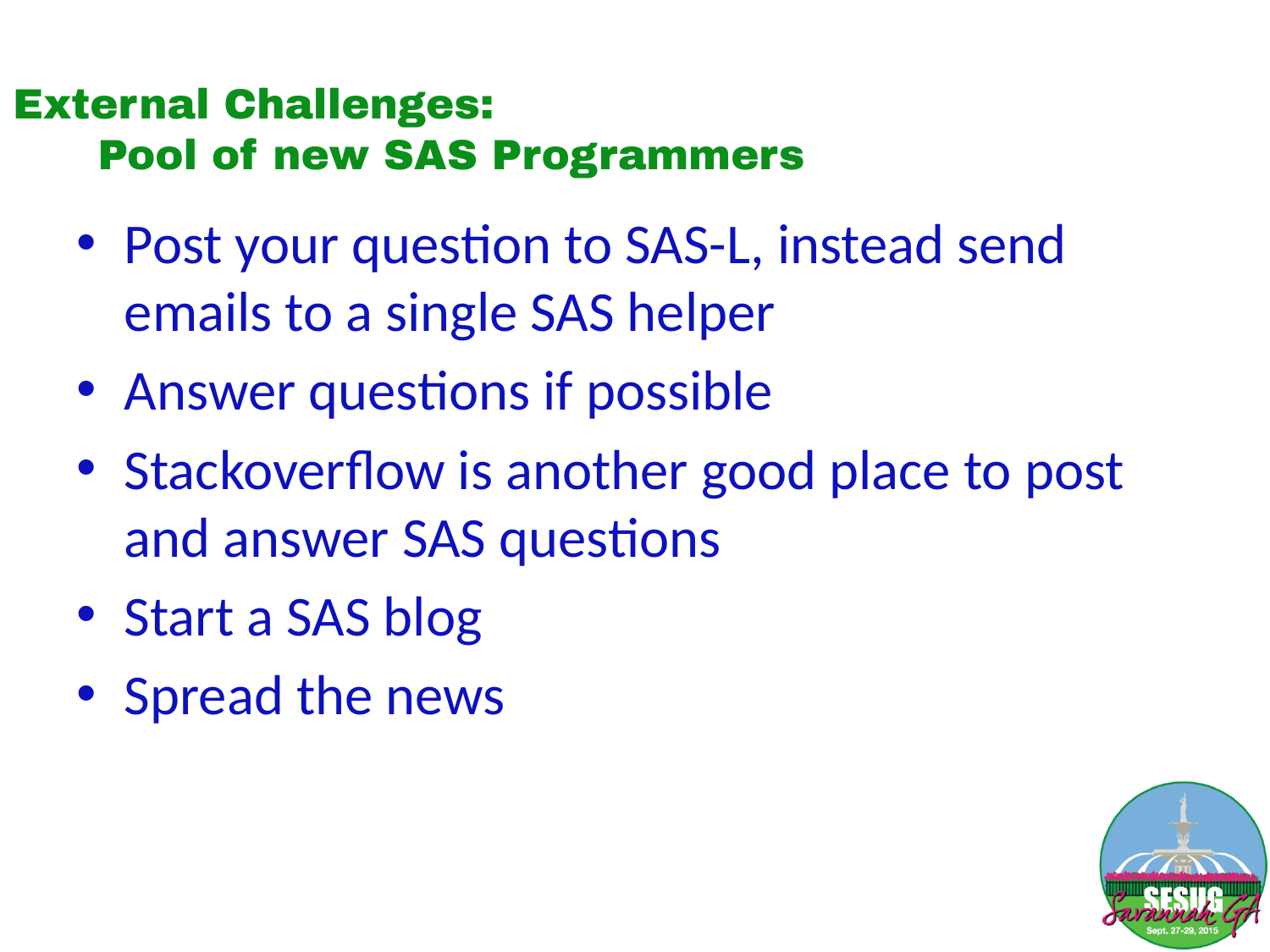

# External Challenges: Pool of new SAS Programmers
Post your question to SAS-L, instead send emails to a single SAS helper
Answer questions if possible
Stackoverflow is another good place to post and answer SAS questions
Start a SAS blog
Spread the news